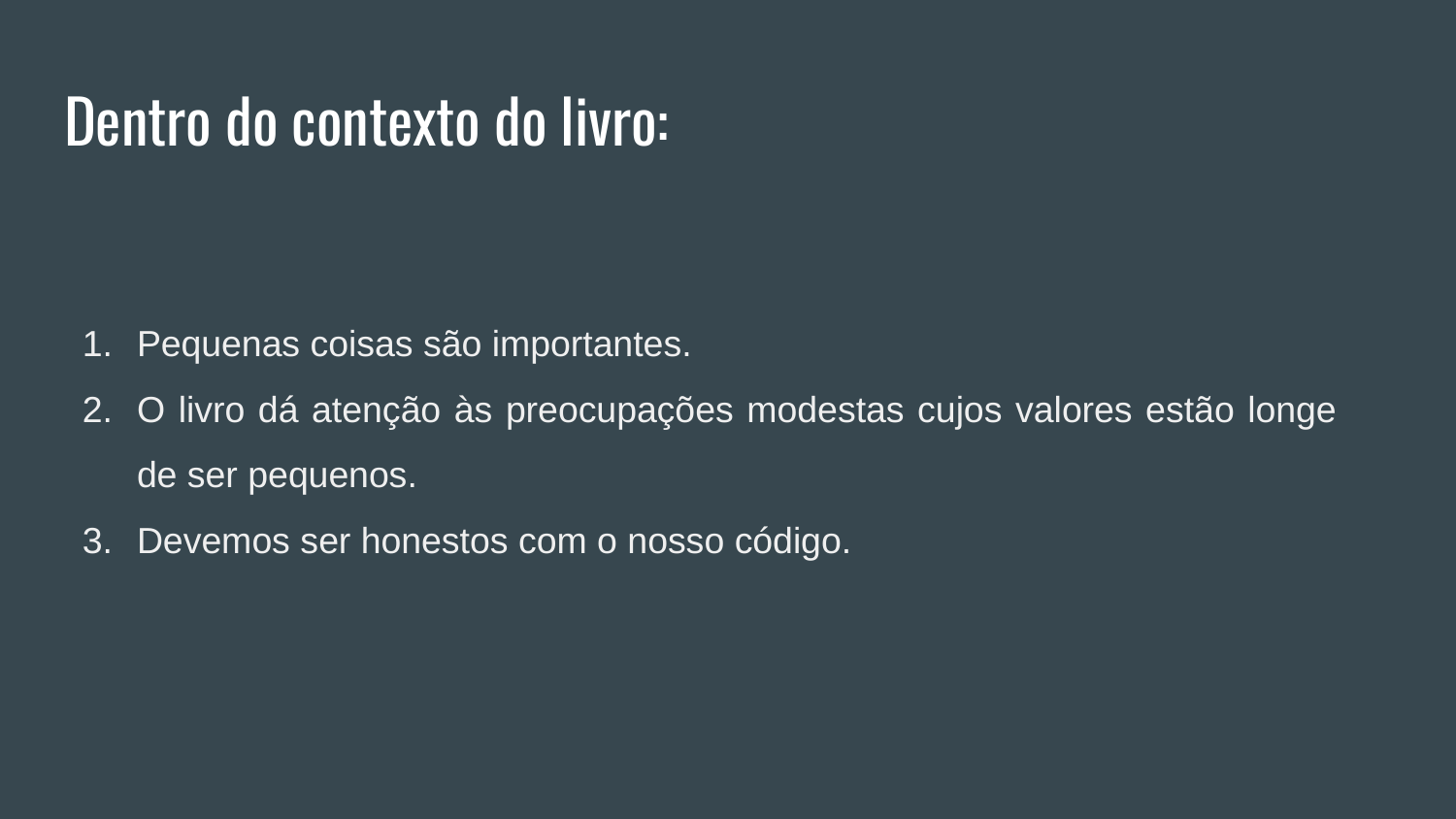

# Dentro do contexto do livro:
Pequenas coisas são importantes.
O livro dá atenção às preocupações modestas cujos valores estão longe de ser pequenos.
Devemos ser honestos com o nosso código.